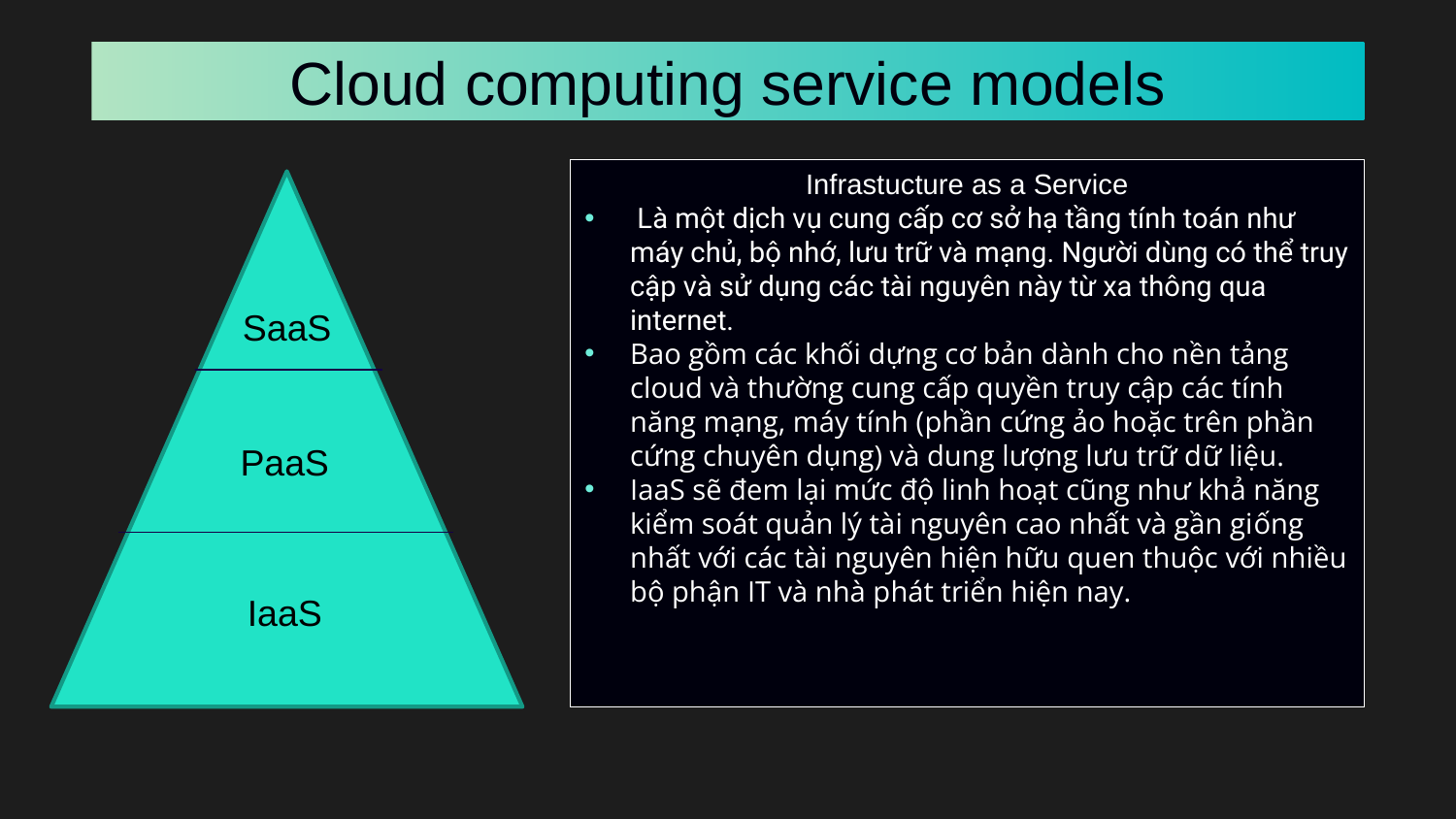

# Cloud computing service models

Infrastucture as a Service
 Là một dịch vụ cung cấp cơ sở hạ tầng tính toán như máy chủ, bộ nhớ, lưu trữ và mạng. Người dùng có thể truy cập và sử dụng các tài nguyên này từ xa thông qua internet.
Bao gồm các khối dựng cơ bản dành cho nền tảng cloud và thường cung cấp quyền truy cập các tính năng mạng, máy tính (phần cứng ảo hoặc trên phần cứng chuyên dụng) và dung lượng lưu trữ dữ liệu.
IaaS sẽ đem lại mức độ linh hoạt cũng như khả năng kiểm soát quản lý tài nguyên cao nhất và gần giống nhất với các tài nguyên hiện hữu quen thuộc với nhiều bộ phận IT và nhà phát triển hiện nay.

SaaS
PaaS
IaaS